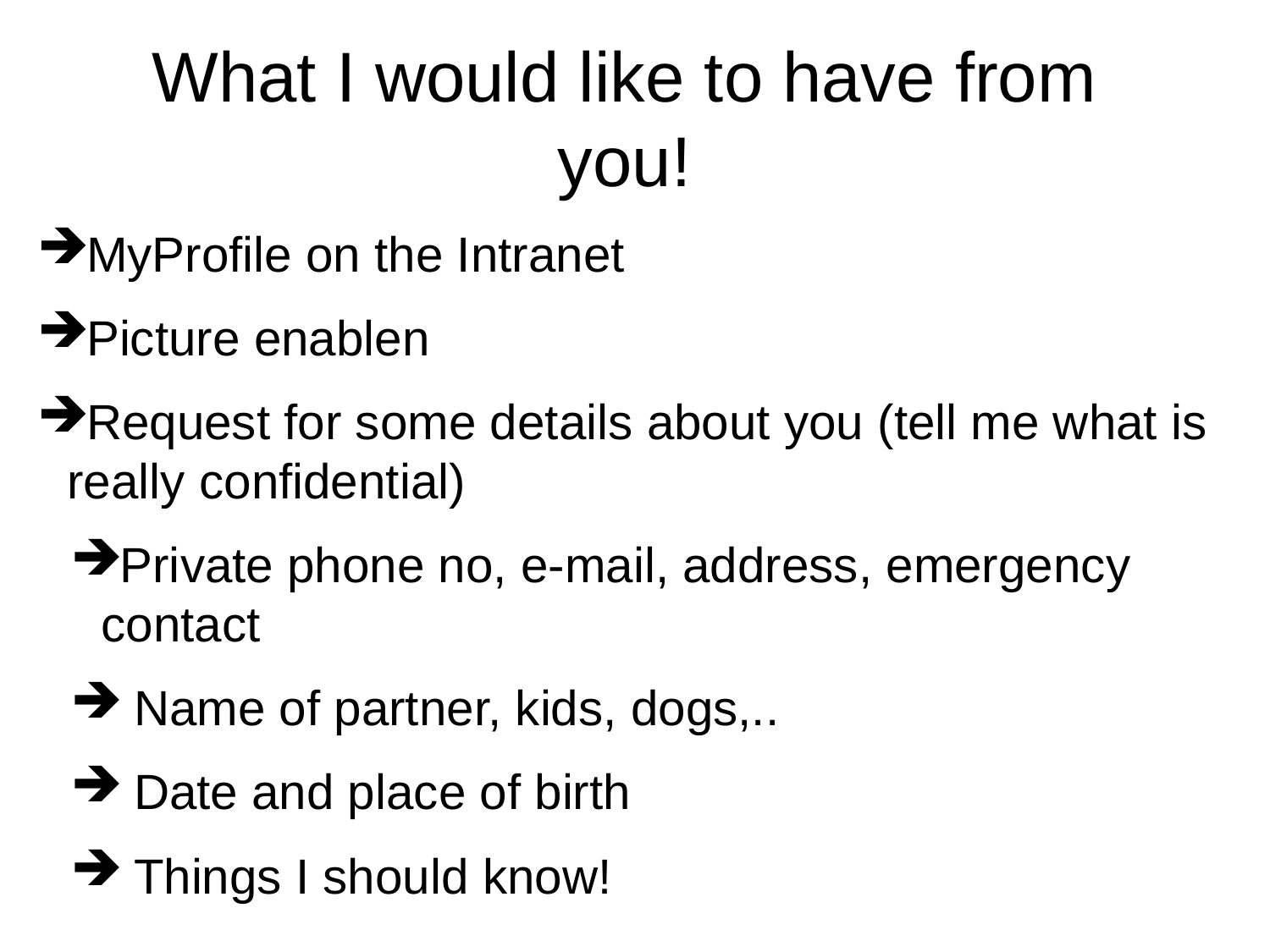

# What I would like to have from you!
MyProfile on the Intranet
Picture enablen
Request for some details about you (tell me what is really confidential)
Private phone no, e-mail, address, emergency contact
 Name of partner, kids, dogs,..
 Date and place of birth
 Things I should know!